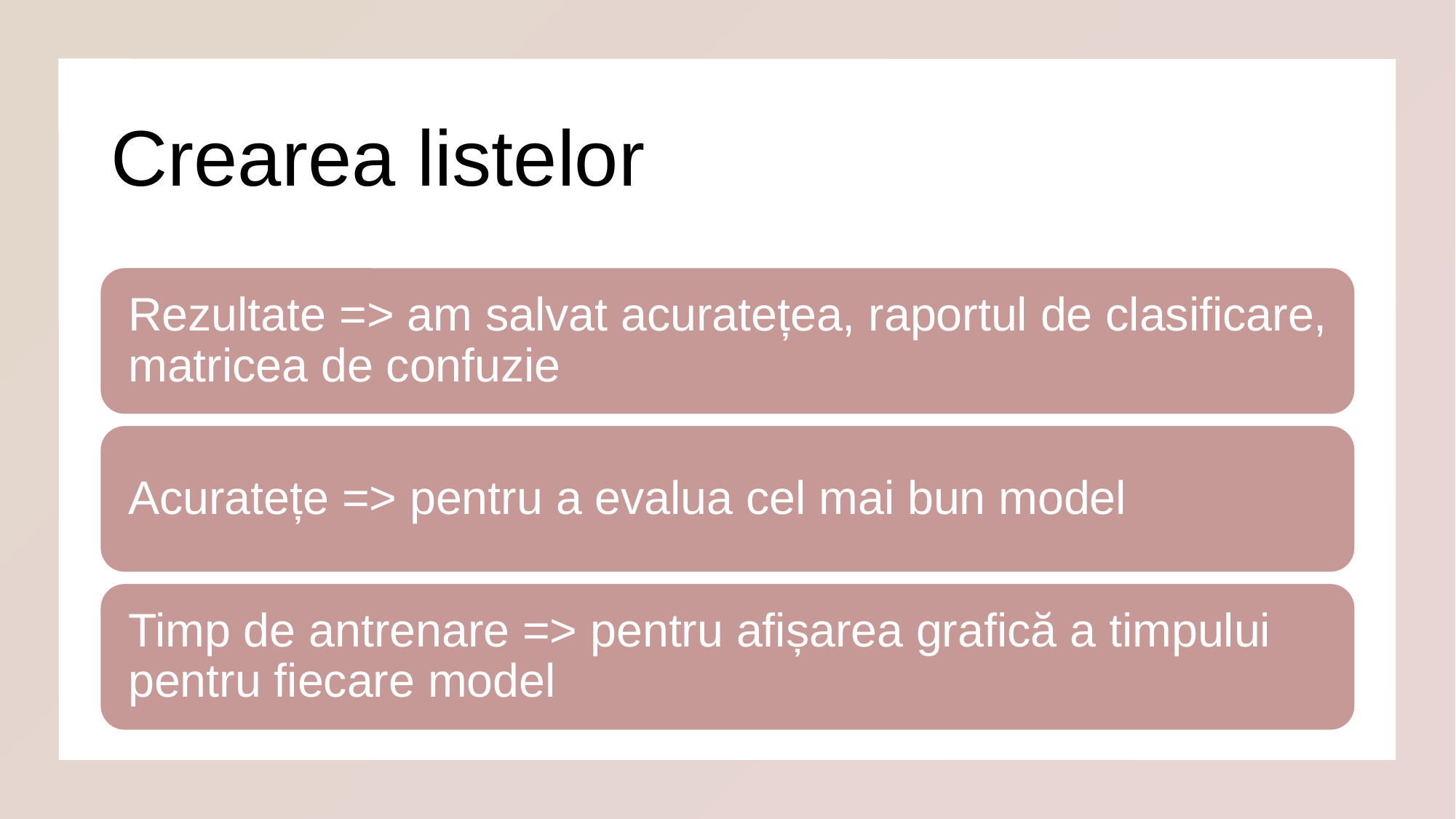

# Crearea listelor
Rezultate => am salvat acuratețea, raportul de clasificare, matricea de confuzie
Acuratețe => pentru a evalua cel mai bun model
Timp de antrenare => pentru afișarea grafică a timpului pentru fiecare model